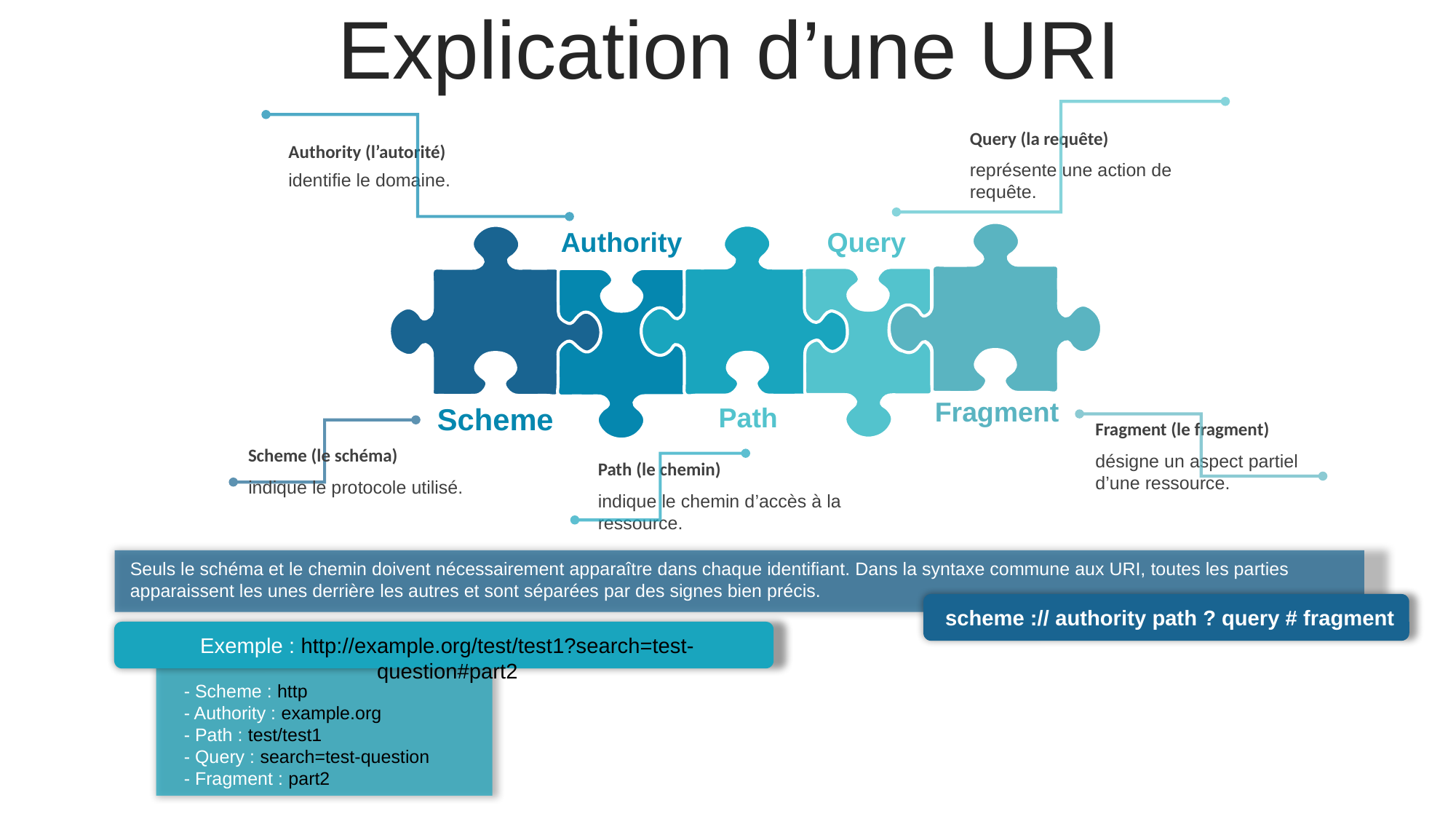

Explication d’une URI
Query (la requête)
représente une action de requête.
Authority (l’autorité)
identifie le domaine.
Authority
Query

Fragment
Scheme
Path
Fragment (le fragment)
désigne un aspect partiel d’une ressource.
Scheme (le schéma)
indique le protocole utilisé.
Path (le chemin)
indique le chemin d’accès à la ressource.

Seuls le schéma et le chemin doivent nécessairement apparaître dans chaque identifiant. Dans la syntaxe commune aux URI, toutes les parties apparaissent les unes derrière les autres et sont séparées par des signes bien précis.

scheme :// authority path ? query # fragment

Exemple : http://example.org/test/test1?search=test-question#part2

- Scheme : http
- Authority : example.org
- Path : test/test1
- Query : search=test-question
- Fragment : part2